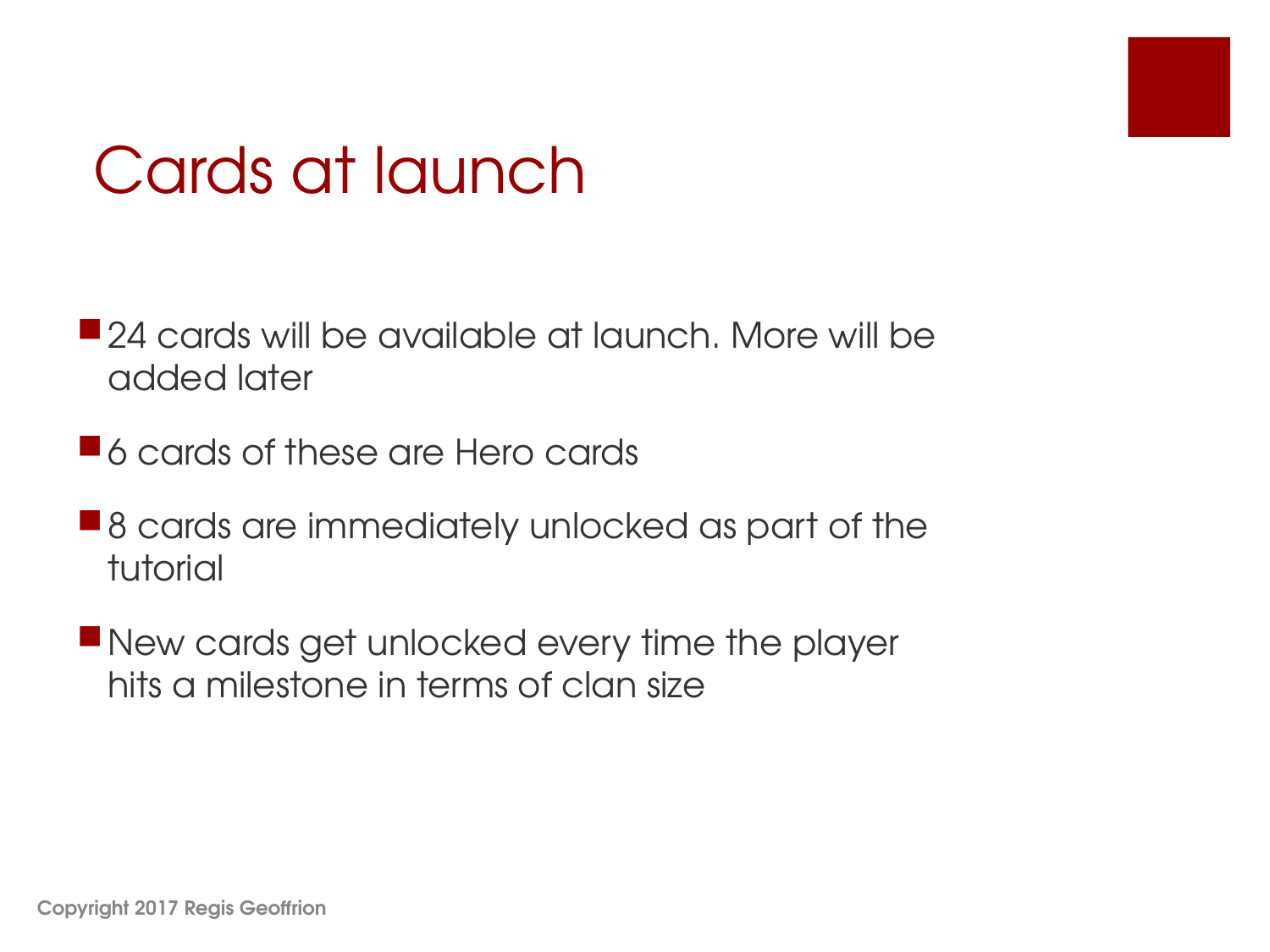

# Cards at launch
24 cards will be available at launch. More will be added later
6 cards of these are Hero cards
8 cards are immediately unlocked as part of the tutorial
New cards get unlocked every time the player hits a milestone in terms of clan size
Copyright 2017 Regis Geoffrion